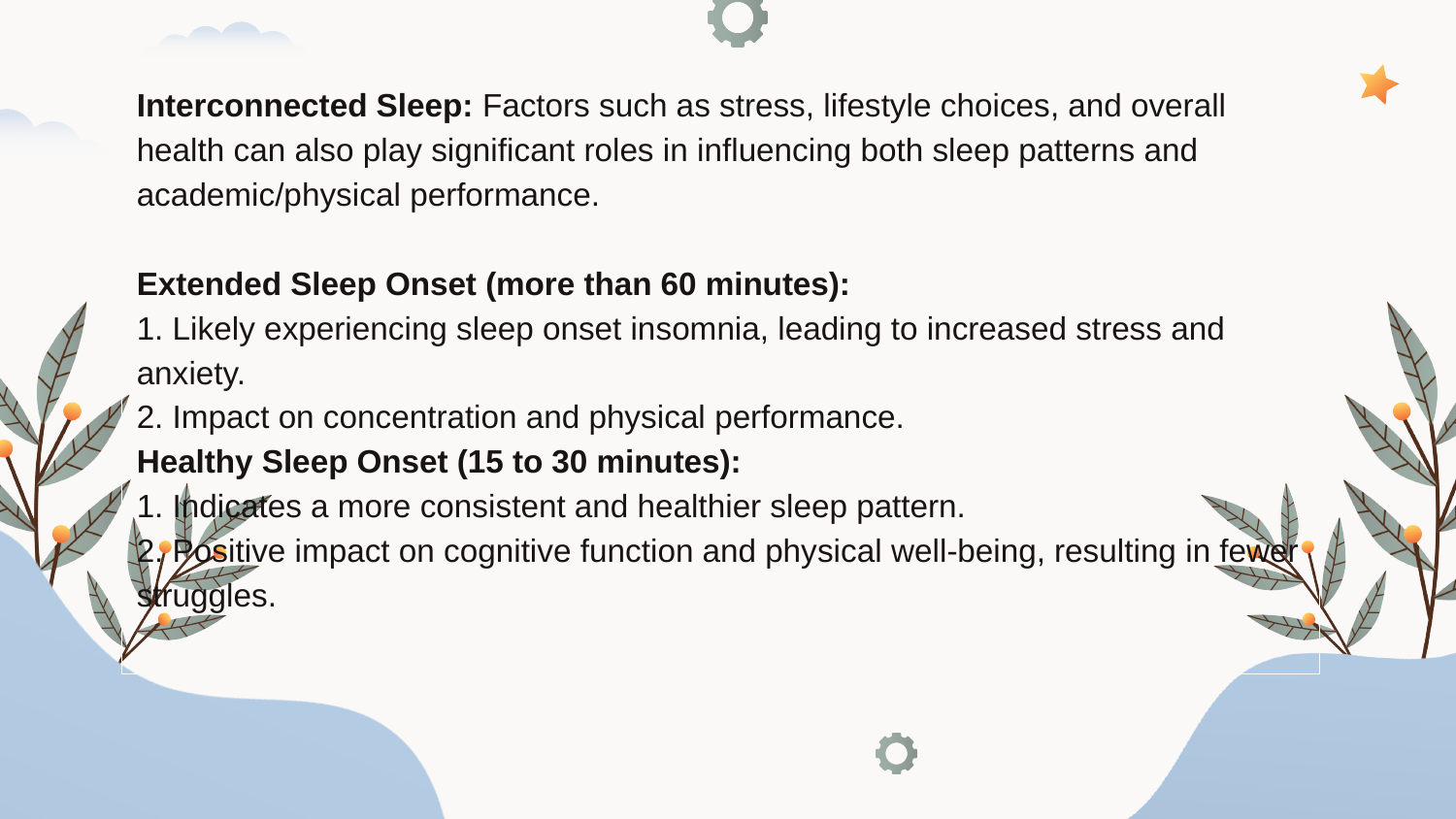

# Interconnected Sleep: Factors such as stress, lifestyle choices, and overall health can also play significant roles in influencing both sleep patterns and academic/physical performance. Extended Sleep Onset (more than 60 minutes): 1. Likely experiencing sleep onset insomnia, leading to increased stress and anxiety. 2. Impact on concentration and physical performance. Healthy Sleep Onset (15 to 30 minutes): 1. Indicates a more consistent and healthier sleep pattern. 2. Positive impact on cognitive function and physical well-being, resulting in fewer struggles.